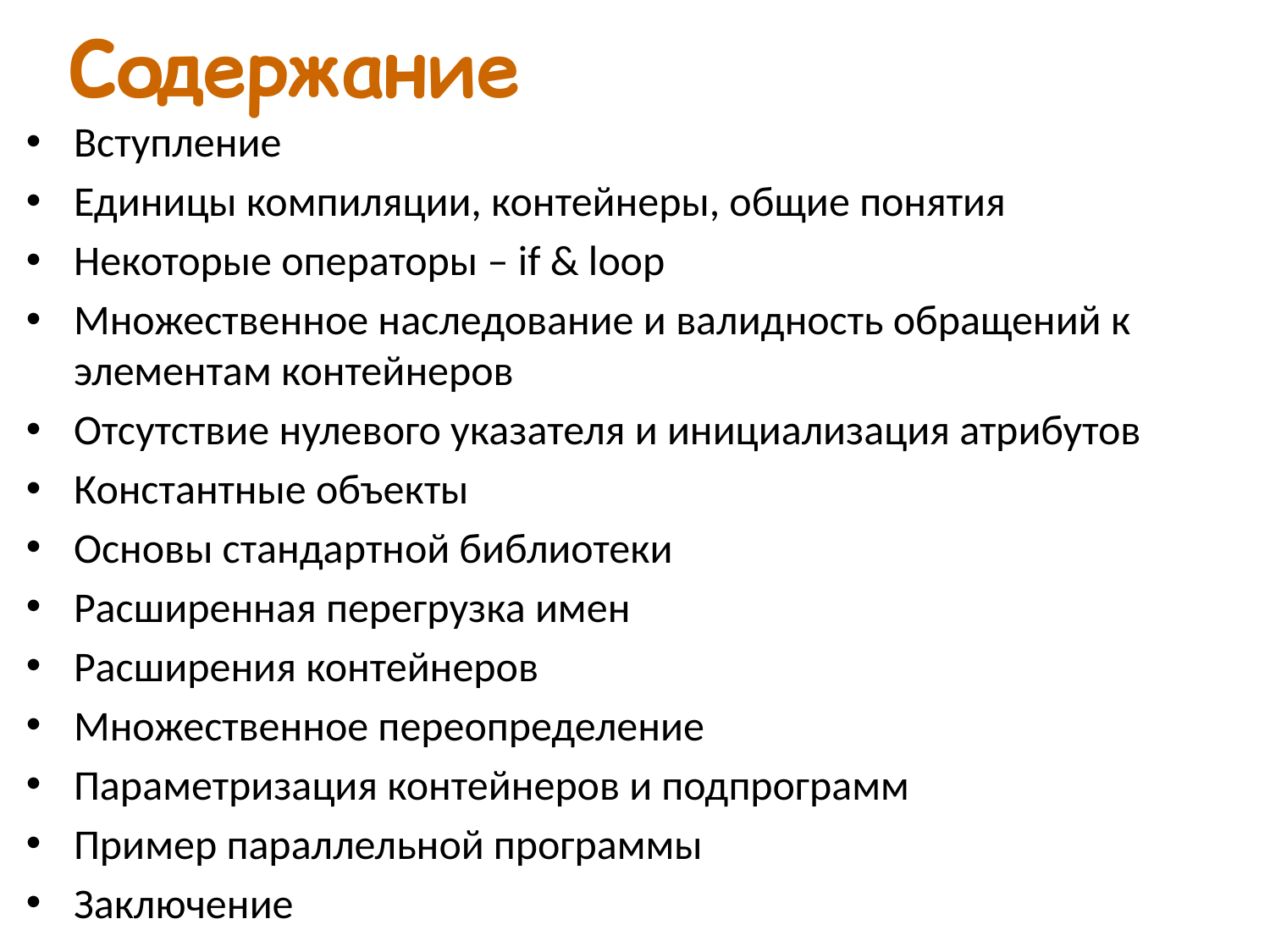

# Содержание
Вступление
Единицы компиляции, контейнеры, общие понятия
Некоторые операторы – if & loop
Множественное наследование и валидность обращений к элементам контейнеров
Отсутствие нулевого указателя и инициализация атрибутов
Константные объекты
Основы стандартной библиотеки
Расширенная перегрузка имен
Расширения контейнеров
Множественное переопределение
Параметризация контейнеров и подпрограмм
Пример параллельной программы
Заключение